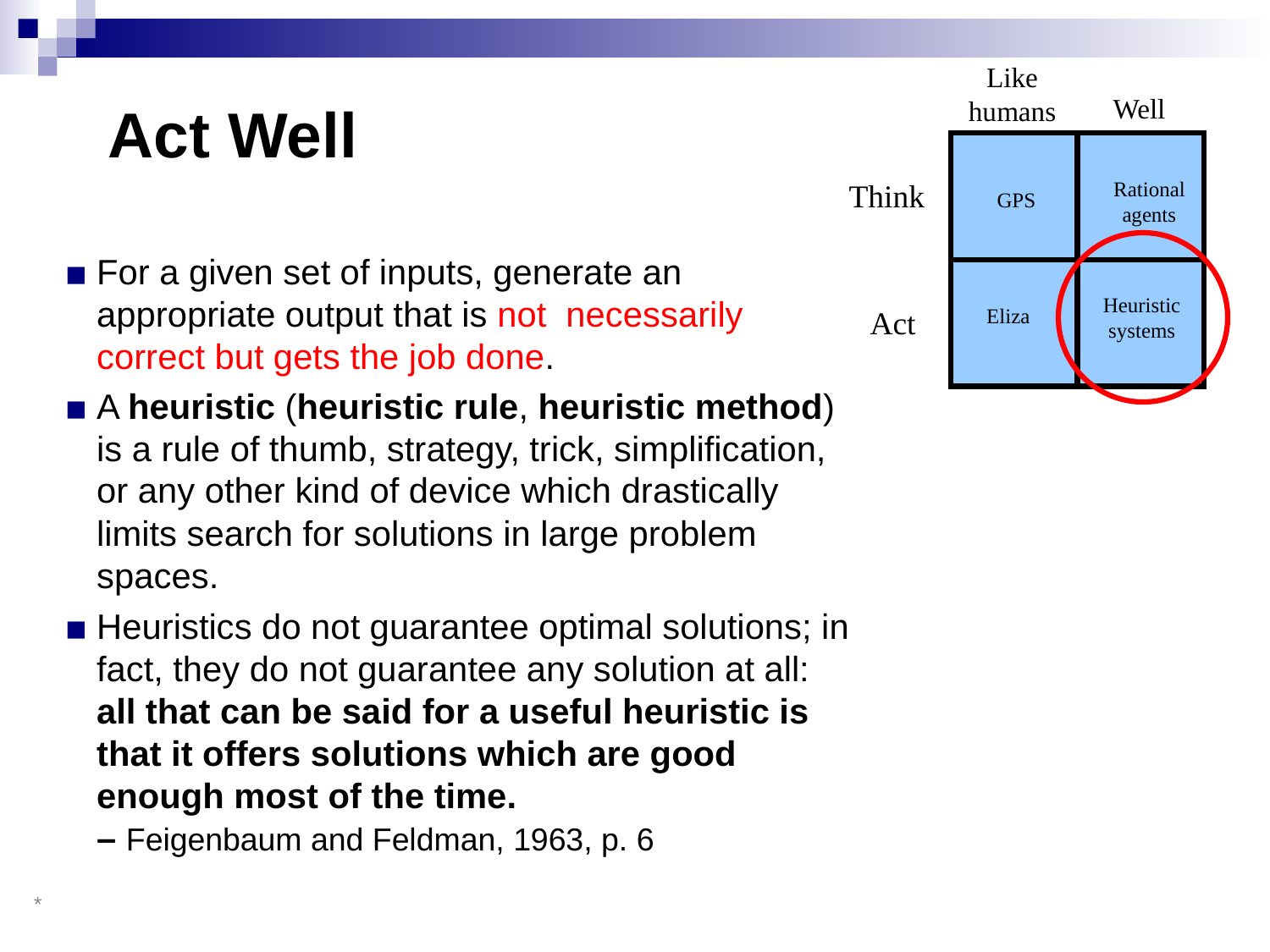

Like humans
Well

Think
Rational
agents
GPS
Heuristic
systems
Act
Eliza
# Act Well

For a given set of inputs, generate an appropriate output that is not  necessarily correct but gets the job done.
A heuristic (heuristic rule, heuristic method) is a rule of thumb, strategy, trick, simplification, or any other kind of device which drastically limits search for solutions in large problem spaces.
Heuristics do not guarantee optimal solutions; in fact, they do not guarantee any solution at all: all that can be said for a useful heuristic is that it offers solutions which are good enough most of the time.
– Feigenbaum and Feldman, 1963, p. 6